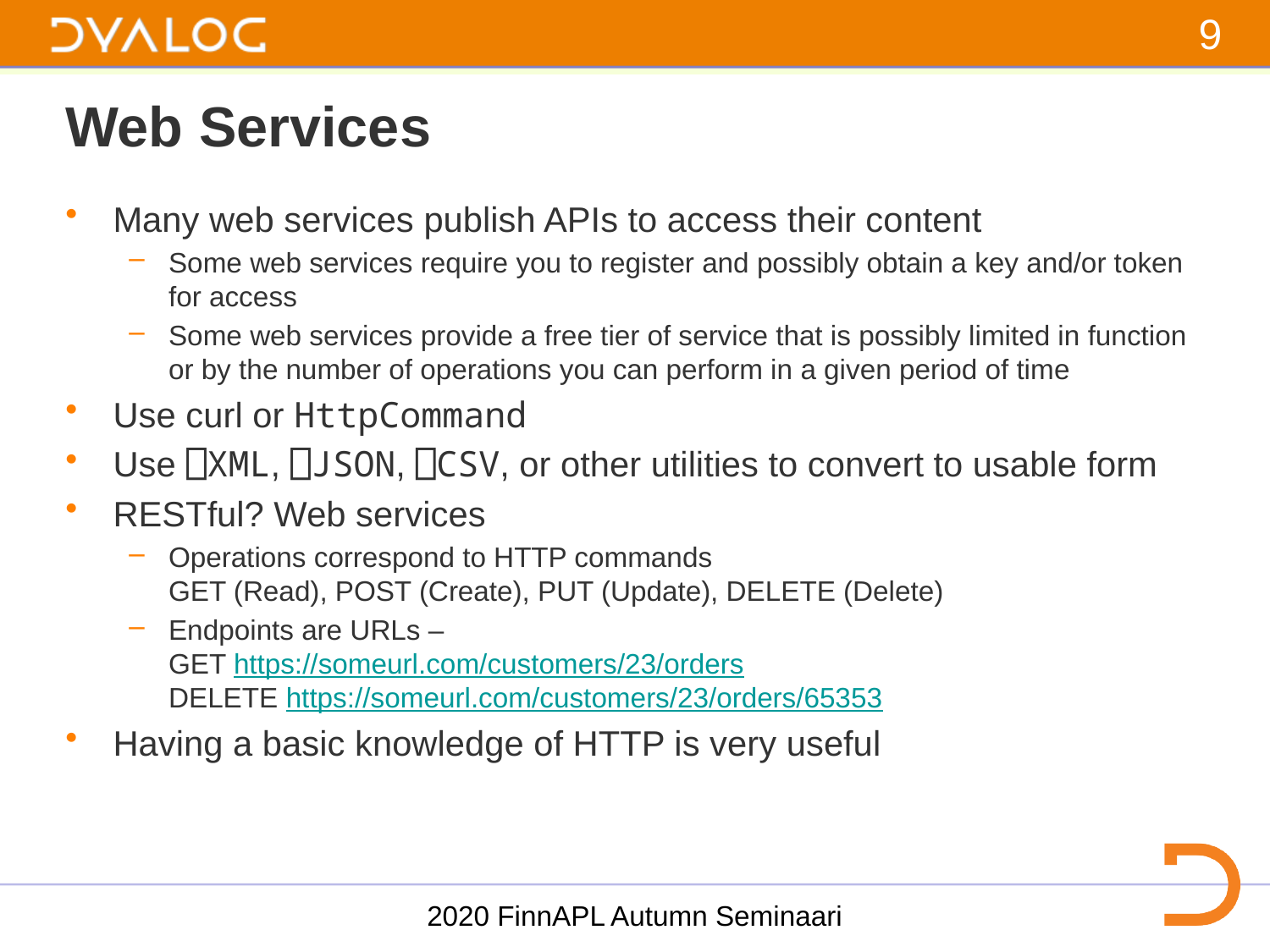

# Web Services
Many web services publish APIs to access their content
Some web services require you to register and possibly obtain a key and/or token for access
Some web services provide a free tier of service that is possibly limited in function or by the number of operations you can perform in a given period of time
Use curl or HttpCommand
Use ⎕XML, ⎕JSON, ⎕CSV, or other utilities to convert to usable form
RESTful? Web services
Operations correspond to HTTP commands
GET (Read), POST (Create), PUT (Update), DELETE (Delete)
Endpoints are URLs –
GET https://someurl.com/customers/23/orders
DELETE https://someurl.com/customers/23/orders/65353
Having a basic knowledge of HTTP is very useful